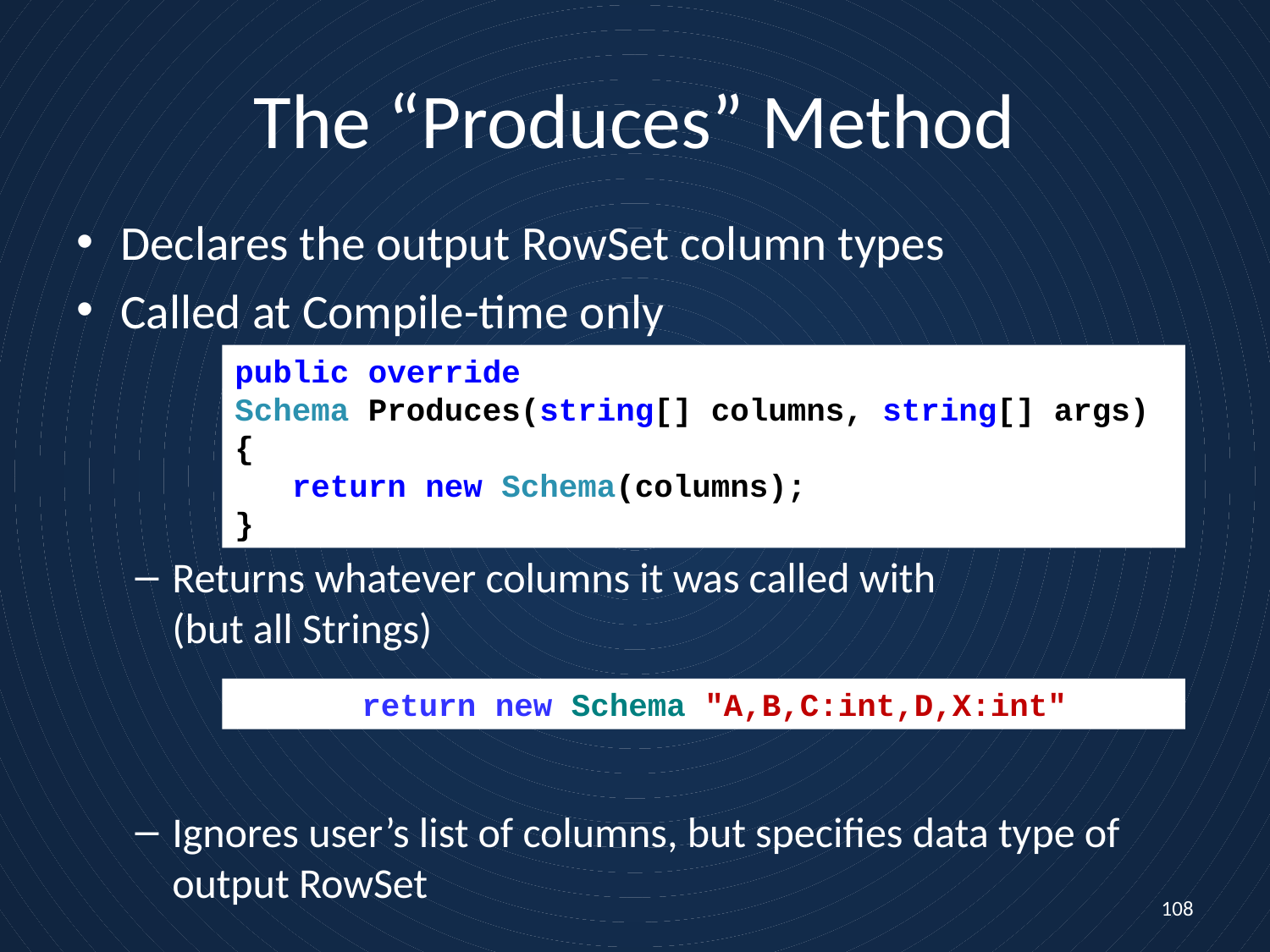

# The “Produces” Method
Declares the output RowSet column types
Called at Compile-time only

Returns whatever columns it was called with
(but all Strings)

Ignores user’s list of columns, but specifies data type of output RowSet
public override
Schema Produces(string[] columns, string[] args)
{
   return new Schema(columns);
}

	return new Schema("A,B,C:int,D,X:int");
108